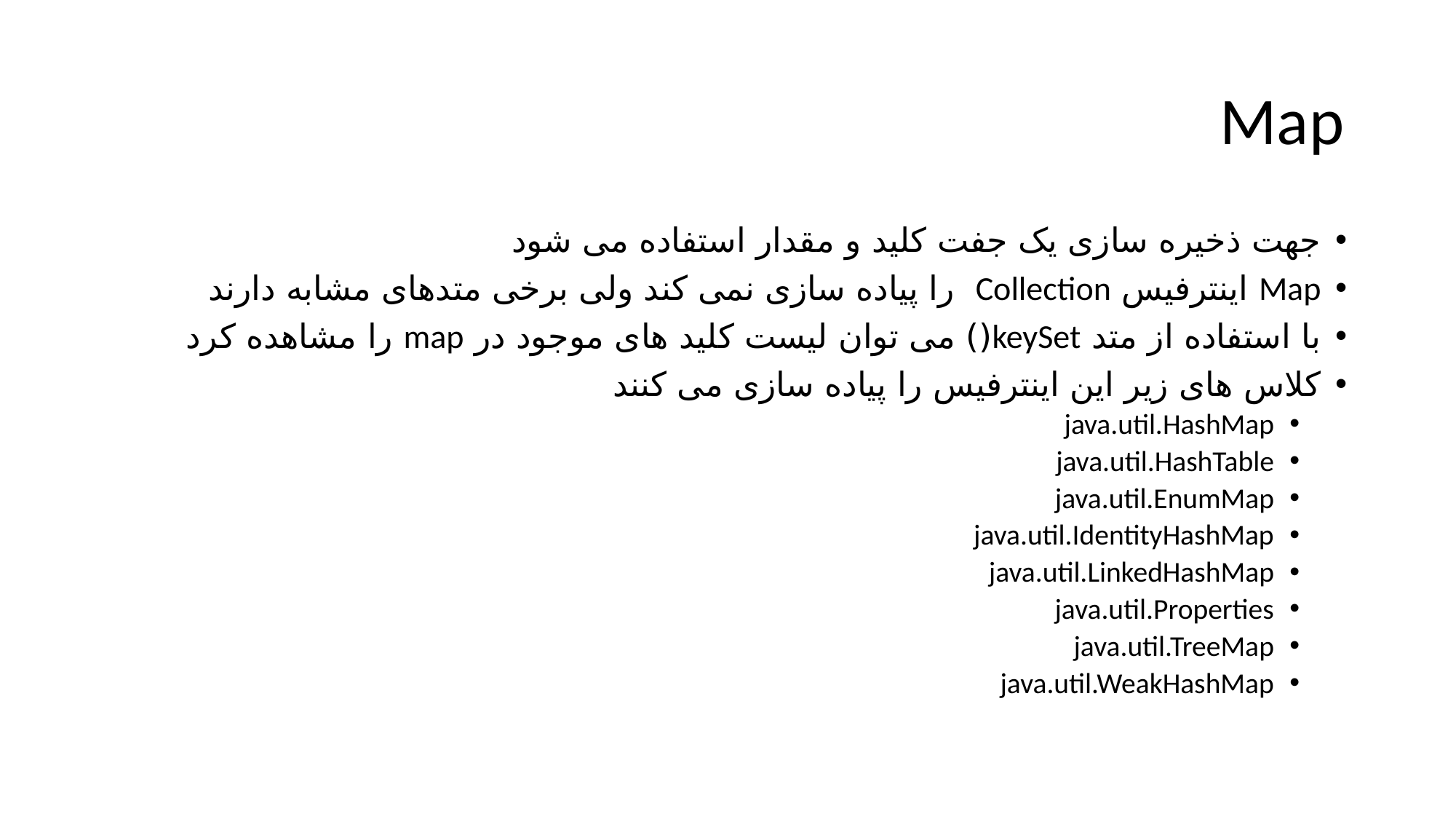

# Map
جهت ذخیره سازی یک جفت کلید و مقدار استفاده می شود
Map اینترفیس Collection  را پیاده سازی نمی کند ولی برخی متدهای مشابه دارند
با استفاده از متد keySet() می توان لیست کلید های موجود در map را مشاهده کرد
کلاس های زیر این اینترفیس را پیاده سازی می کنند
java.util.HashMap
java.util.HashTable
java.util.EnumMap
java.util.IdentityHashMap
java.util.LinkedHashMap
java.util.Properties
java.util.TreeMap
java.util.WeakHashMap